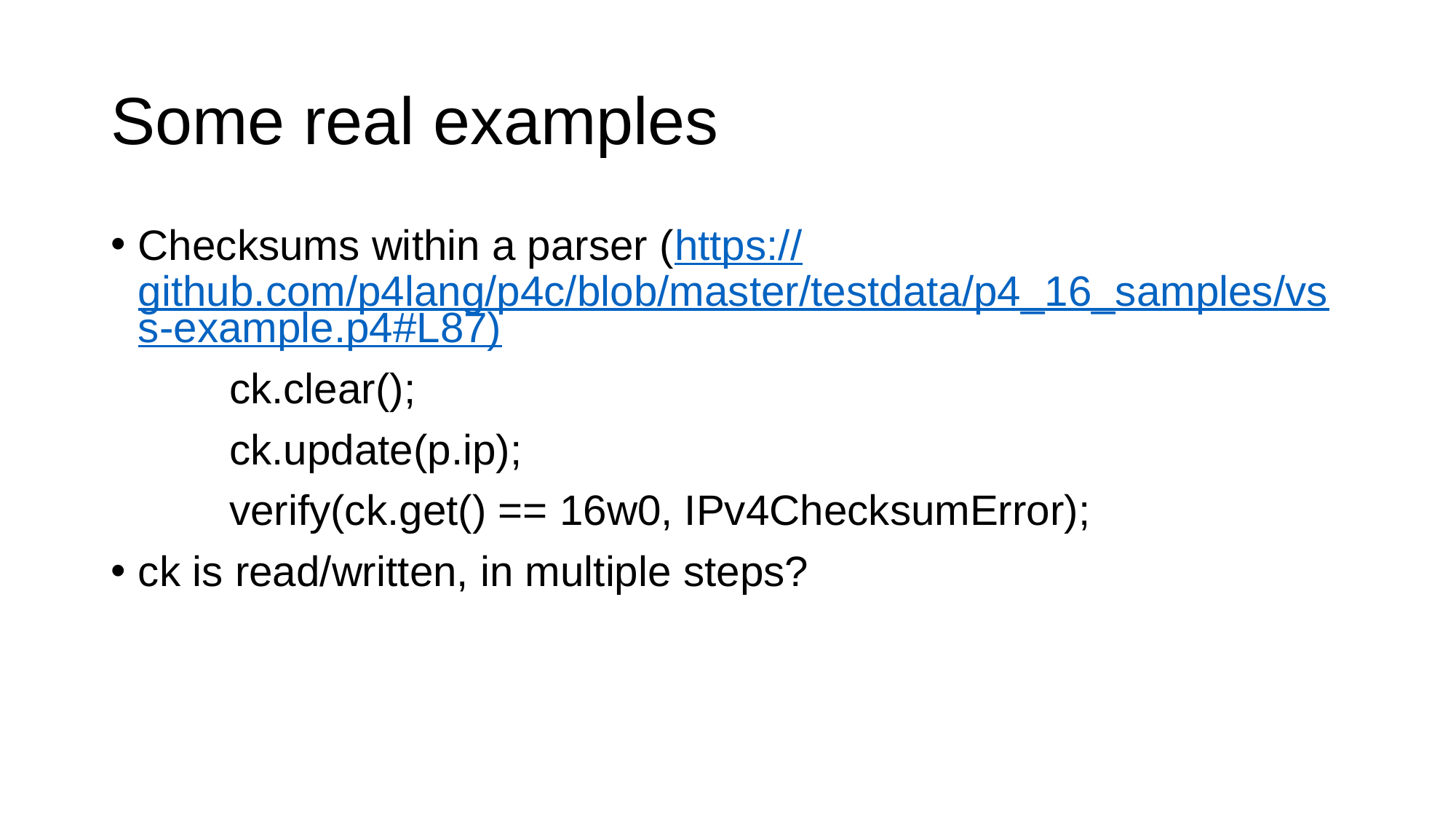

# Some real examples
Checksums within a parser (https://github.com/p4lang/p4c/blob/master/testdata/p4_16_samples/vss-example.p4#L87)
          ck.clear();
          ck.update(p.ip);
          verify(ck.get() == 16w0, IPv4ChecksumError);
ck is read/written, in multiple steps?